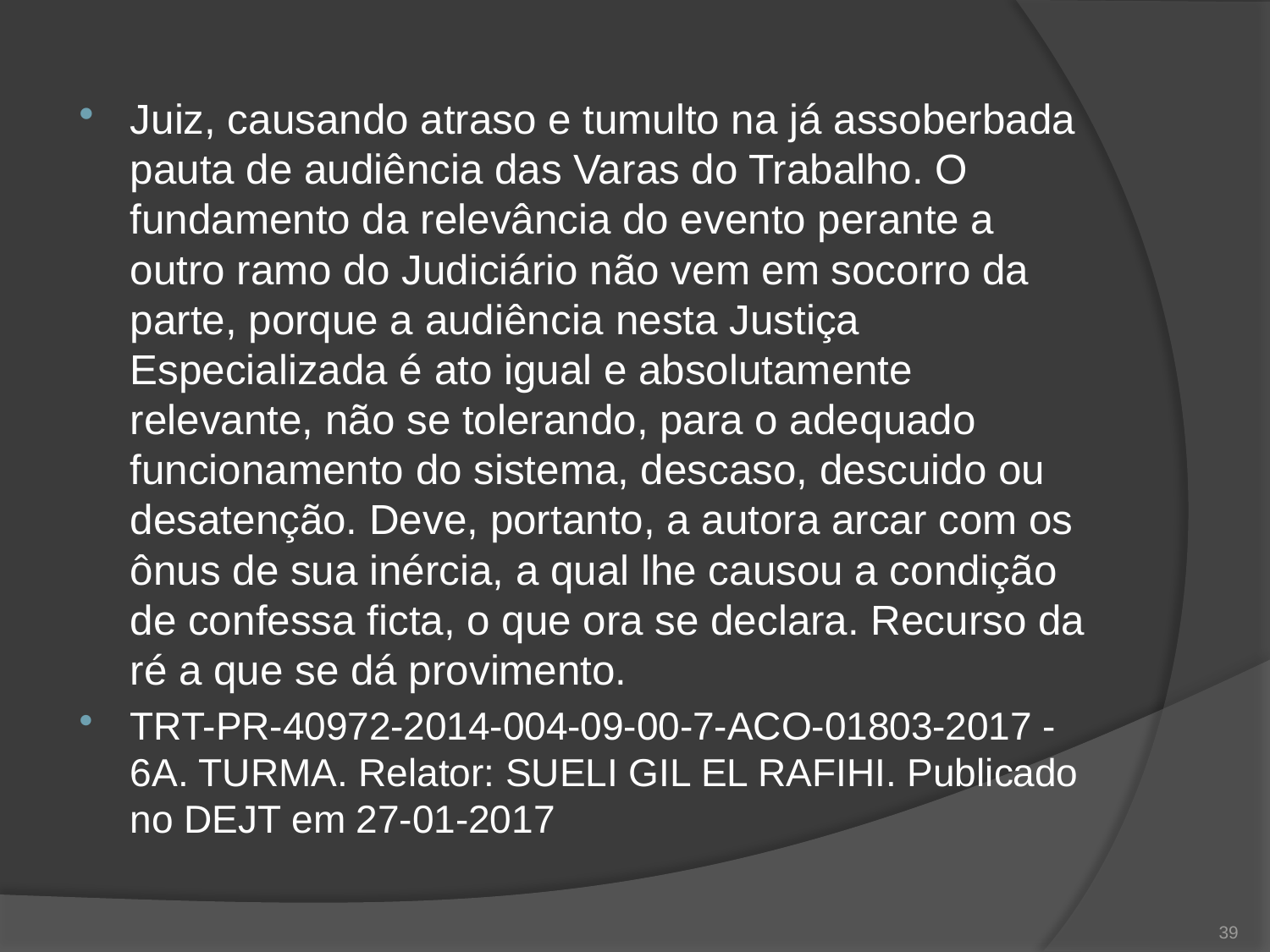

Juiz, causando atraso e tumulto na já assoberbada pauta de audiência das Varas do Trabalho. O fundamento da relevância do evento perante a outro ramo do Judiciário não vem em socorro da parte, porque a audiência nesta Justiça Especializada é ato igual e absolutamente relevante, não se tolerando, para o adequado funcionamento do sistema, descaso, descuido ou desatenção. Deve, portanto, a autora arcar com os ônus de sua inércia, a qual lhe causou a condição de confessa ficta, o que ora se declara. Recurso da ré a que se dá provimento.
TRT-PR-40972-2014-004-09-00-7-ACO-01803-2017 - 6A. TURMA. Relator: SUELI GIL EL RAFIHI. Publicado no DEJT em 27-01-2017
39